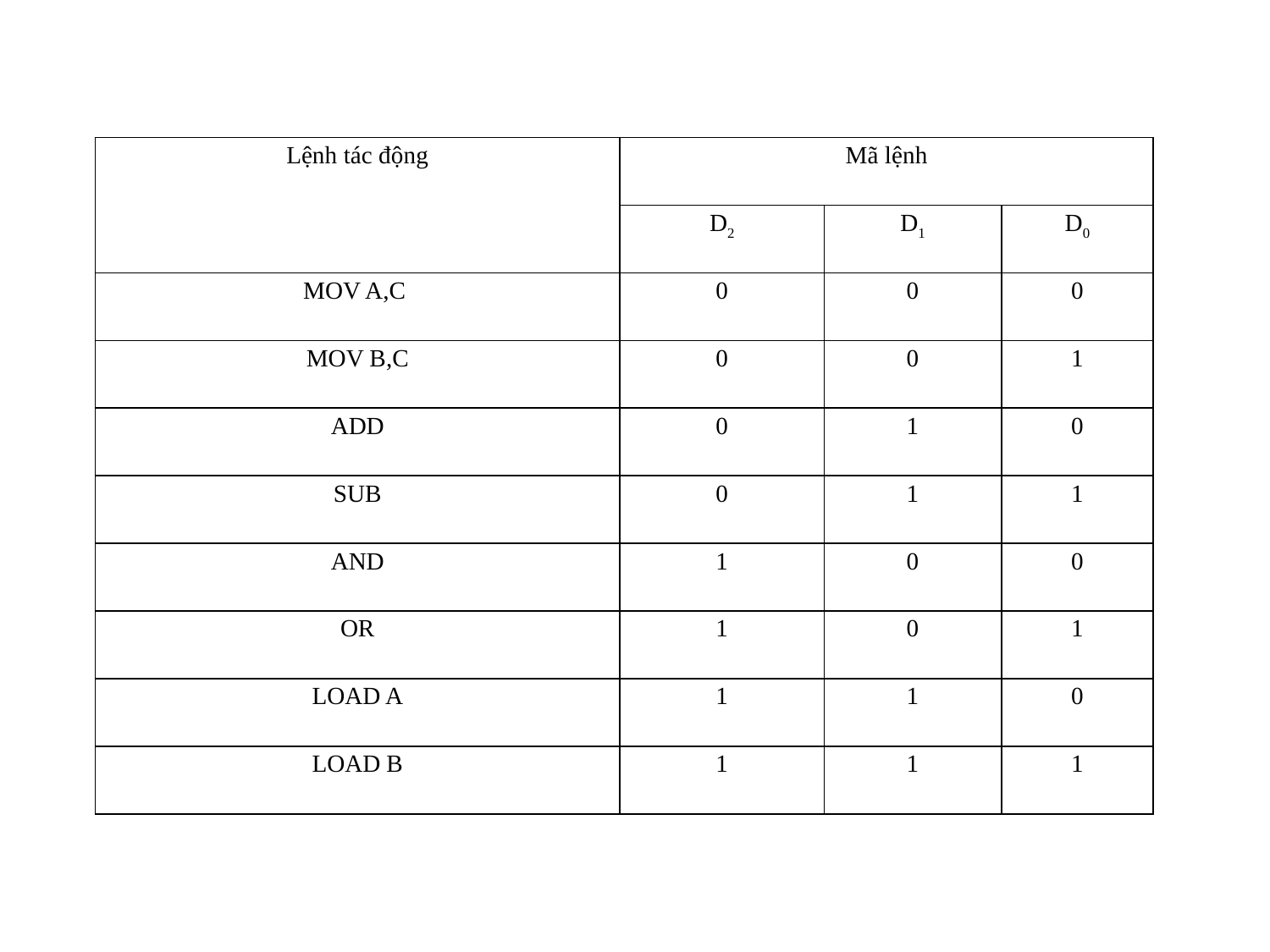

| Lệnh tác động | Mã lệnh |  |  |
| --- | --- | --- | --- |
|  | D2 | D1 | D0 |
| MOV A,C | 0 | 0 | 0 |
| MOV B,C | 0 | 0 | 1 |
| ADD | 0 | 1 | 0 |
| SUB | 0 | 1 | 1 |
| AND | 1 | 0 | 0 |
| OR | 1 | 0 | 1 |
| LOAD A | 1 | 1 | 0 |
| LOAD B | 1 | 1 | 1 |